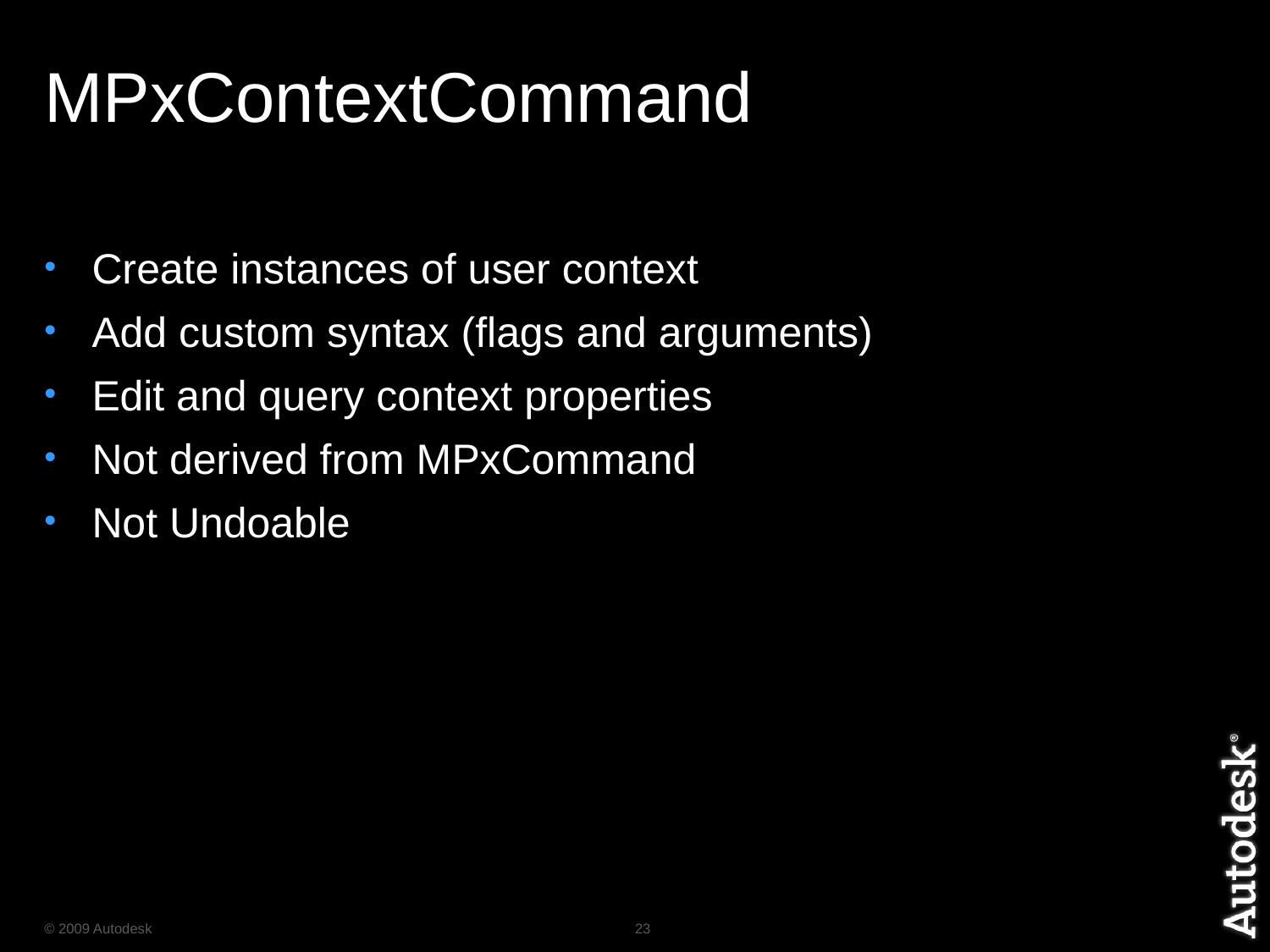

# MPxContextCommand

Create instances of user context
Add custom syntax (flags and arguments)
Edit and query context properties
Not derived from MPxCommand
Not Undoable